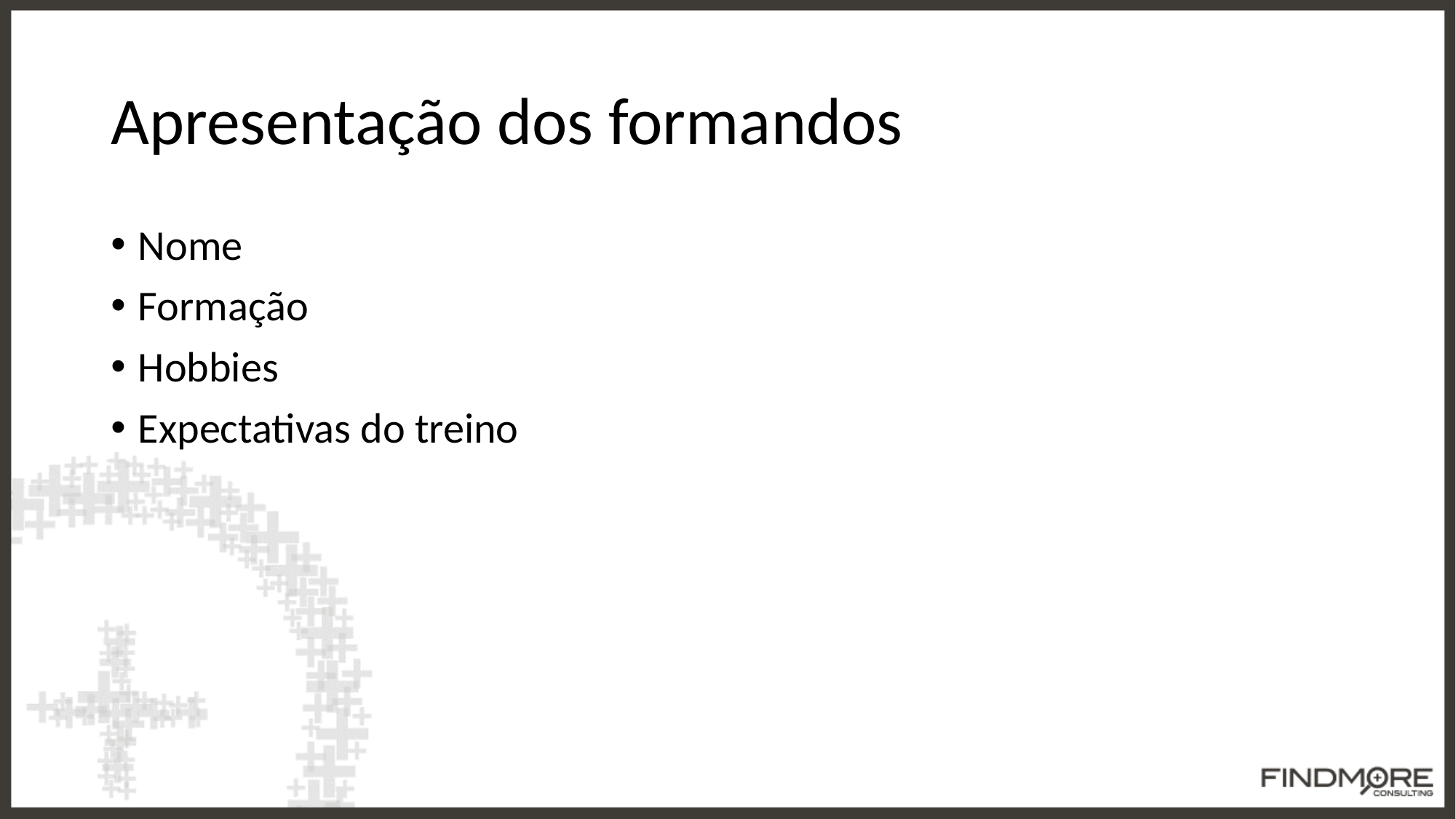

# Apresentação dos formandos
Nome
Formação
Hobbies
Expectativas do treino